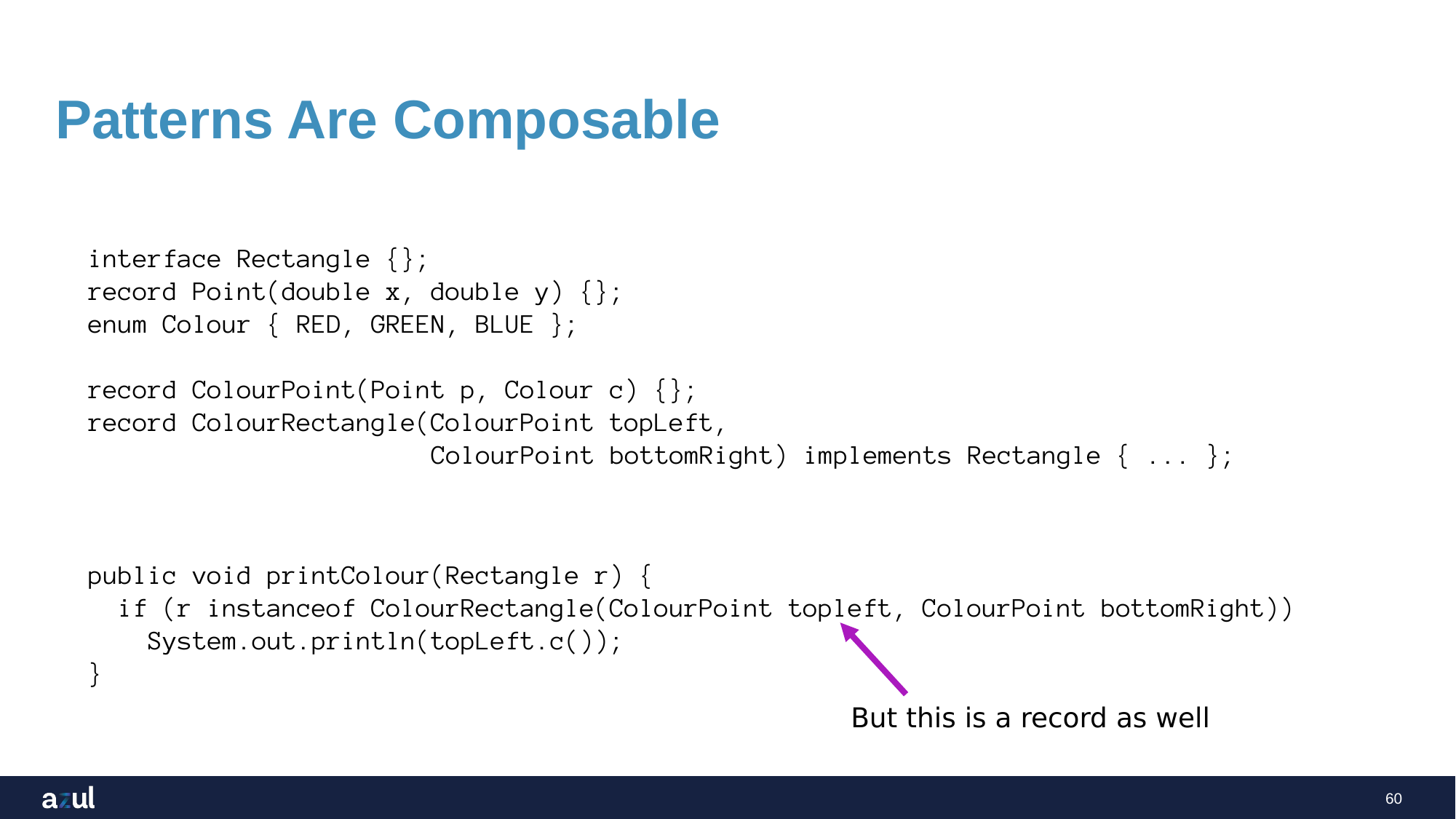

# Patterns Are Composable
interface Rectangle {};
record Point(double x, double y) {};
enum Colour { RED, GREEN, BLUE };

record ColourPoint(Point p, Colour c) {};
record ColourRectangle(ColourPoint topLeft,
                       ColourPoint bottomRight) implements Rectangle { ... };
public void printColour(Rectangle r) {
  if (r instanceof ColourRectangle(ColourPoint topleft, ColourPoint bottomRight))
    System.out.println(topLeft.c());
}
But this is a record as well